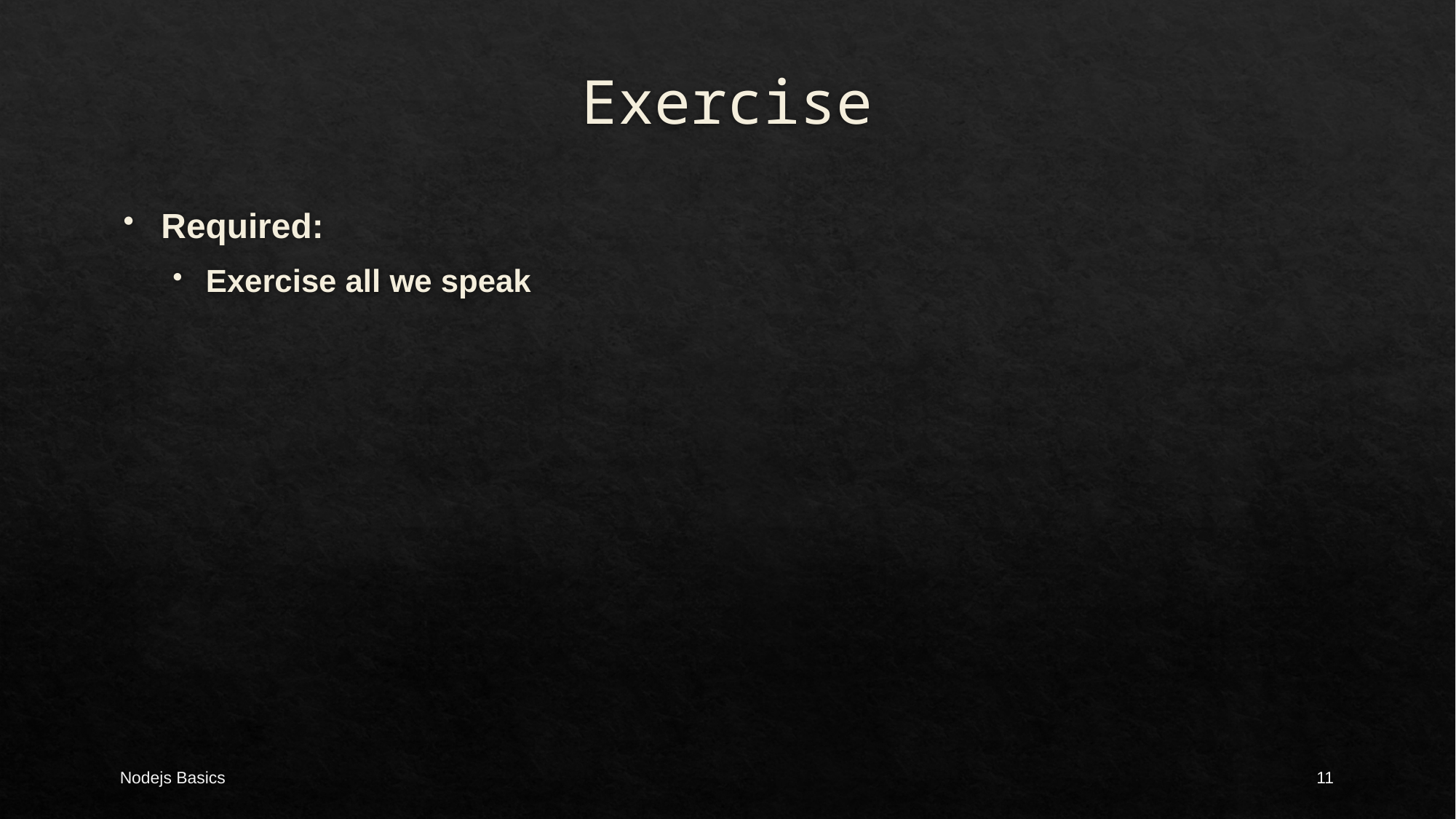

# Exercise
Required:
Exercise all we speak
Nodejs Basics
11